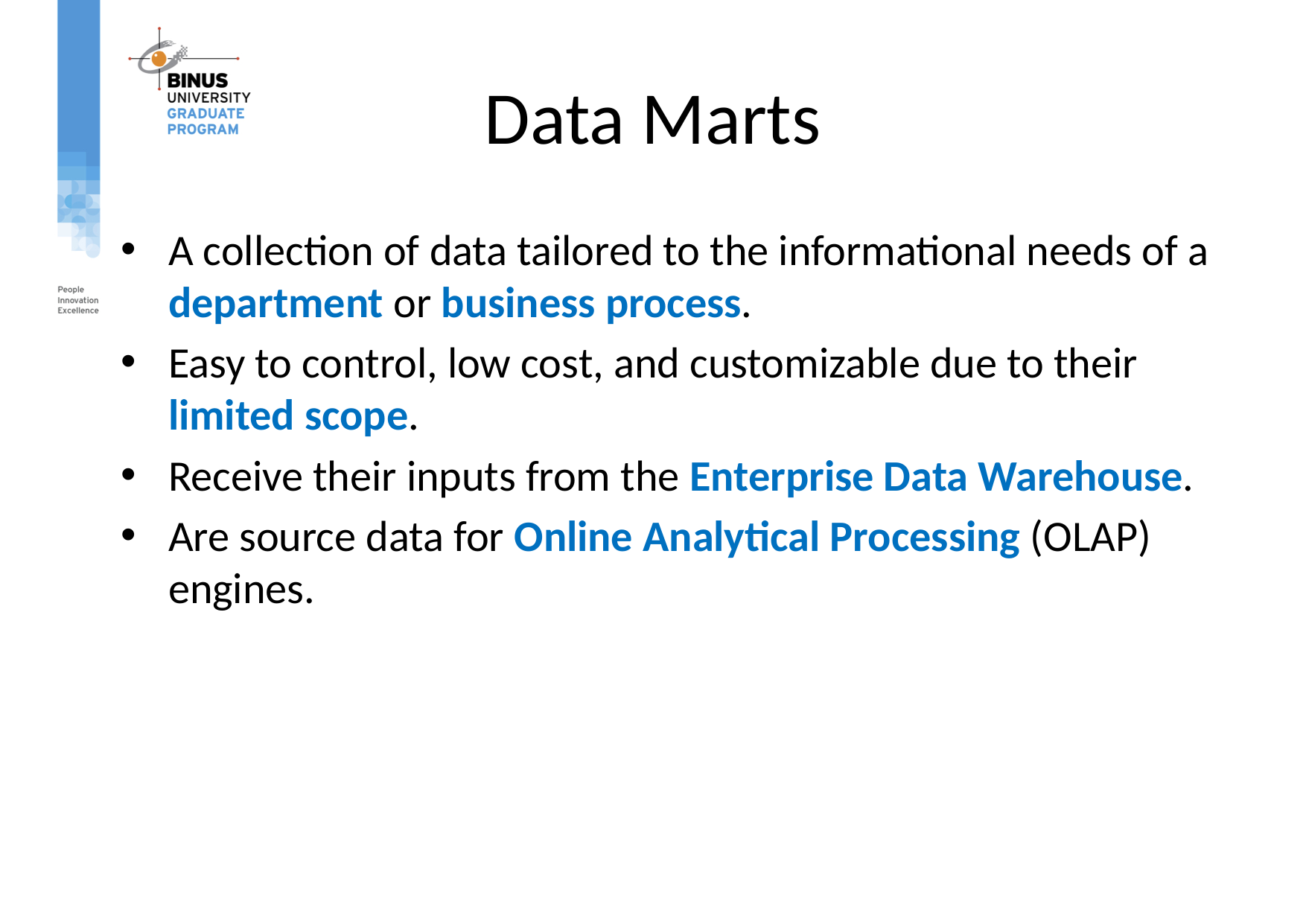

# Data Marts
A collection of data tailored to the informational needs of a department or business process.
Easy to control, low cost, and customizable due to their limited scope.
Receive their inputs from the Enterprise Data Warehouse.
Are source data for Online Analytical Processing (OLAP) engines.